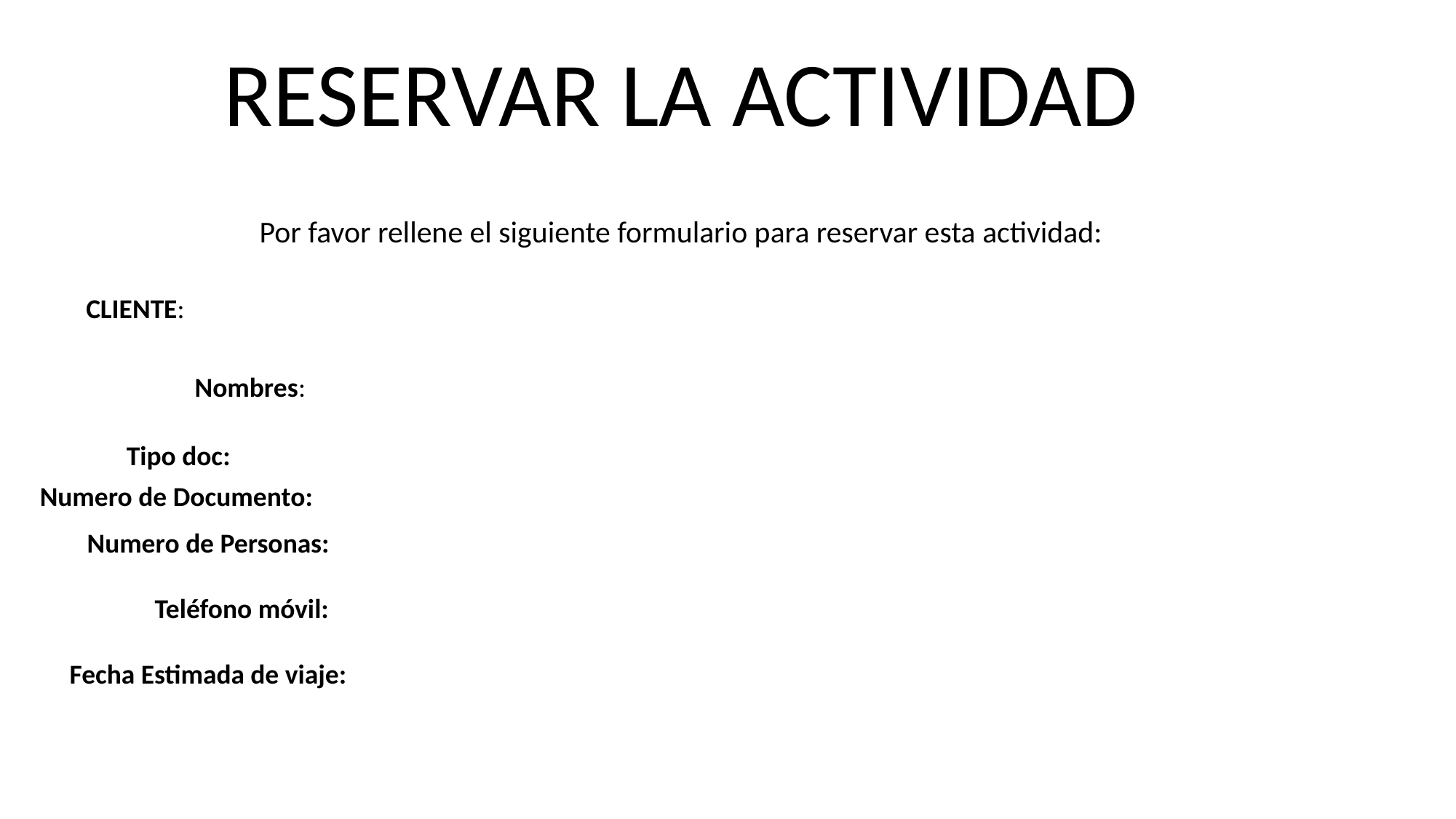

RESERVAR LA ACTIVIDAD
Por favor rellene el siguiente formulario para reservar esta actividad:
CLIENTE:
Nombres:
Tipo doc:
Numero de Documento:
Numero de Personas:
Teléfono móvil:
Fecha Estimada de viaje: